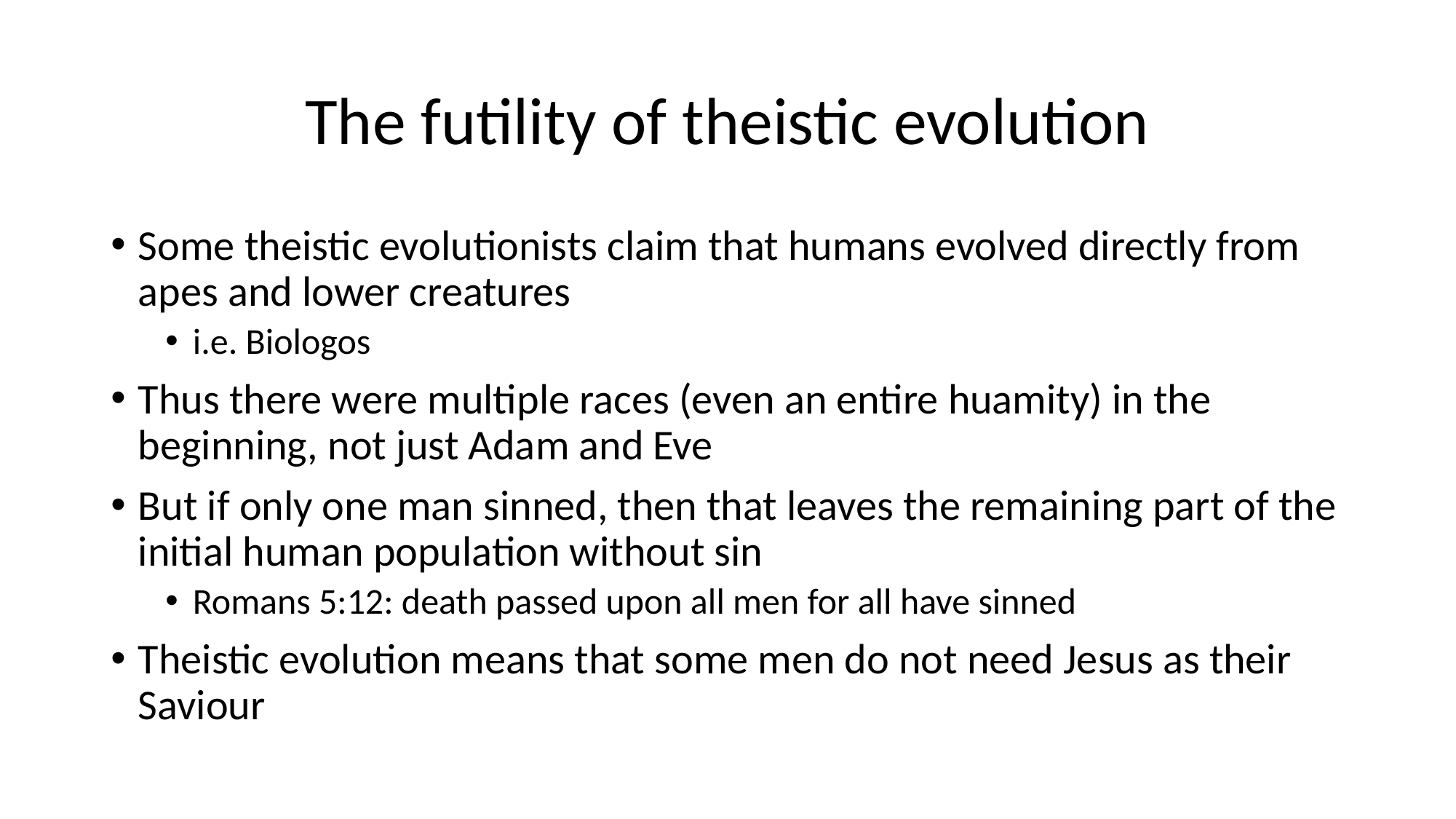

# The futility of theistic evolution
Some theistic evolutionists claim that humans evolved directly from apes and lower creatures
i.e. Biologos
Thus there were multiple races (even an entire huamity) in the beginning, not just Adam and Eve
But if only one man sinned, then that leaves the remaining part of the initial human population without sin
Romans 5:12: death passed upon all men for all have sinned
Theistic evolution means that some men do not need Jesus as their Saviour